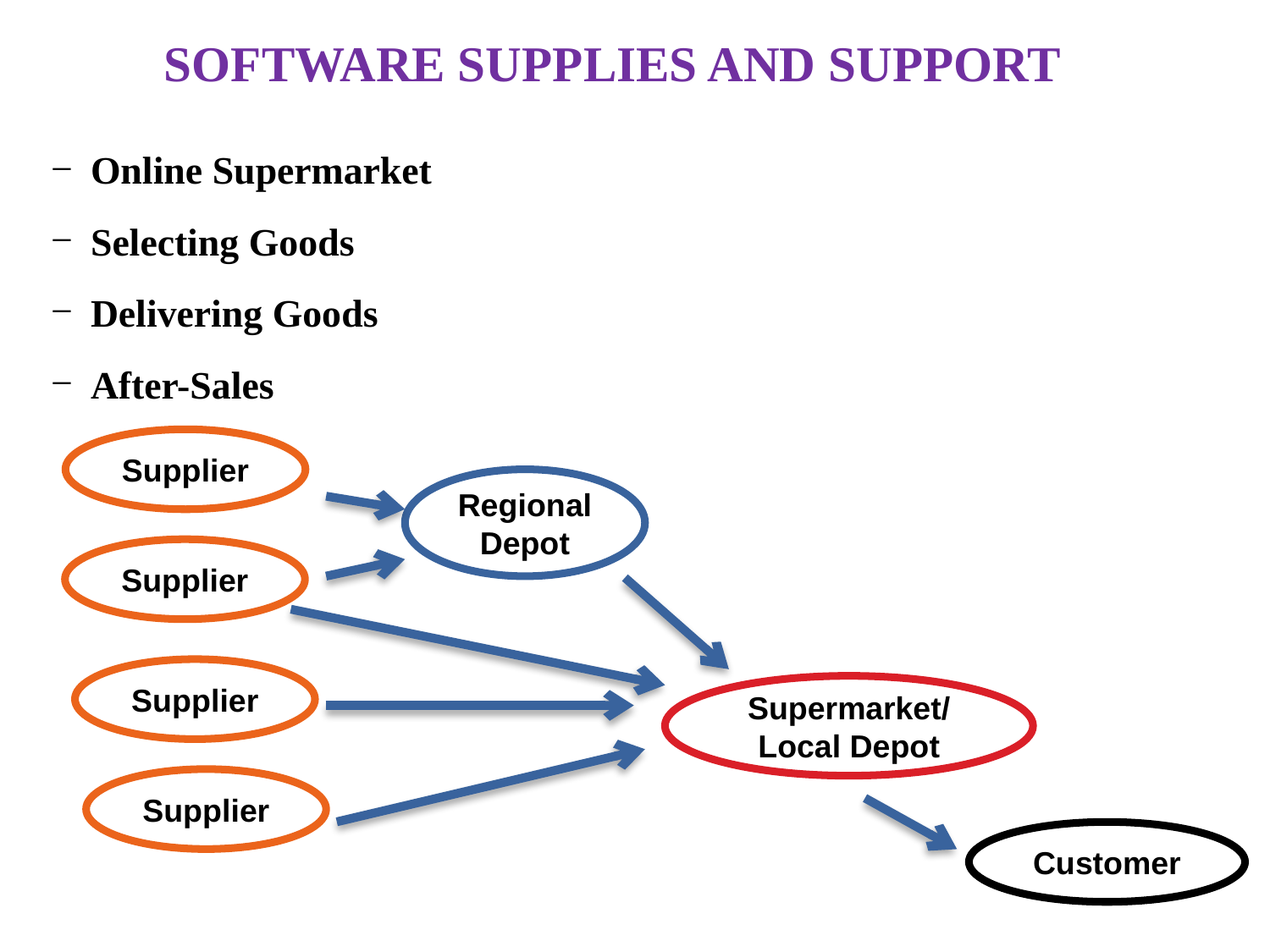

SOFTWARE SUPPLIES AND SUPPORT

Online Supermarket
Selecting Goods
Delivering Goods
After-Sales

Supplier
Regional Depot
Supplier
Supplier
Supermarket/ Local Depot
Supplier
Customer